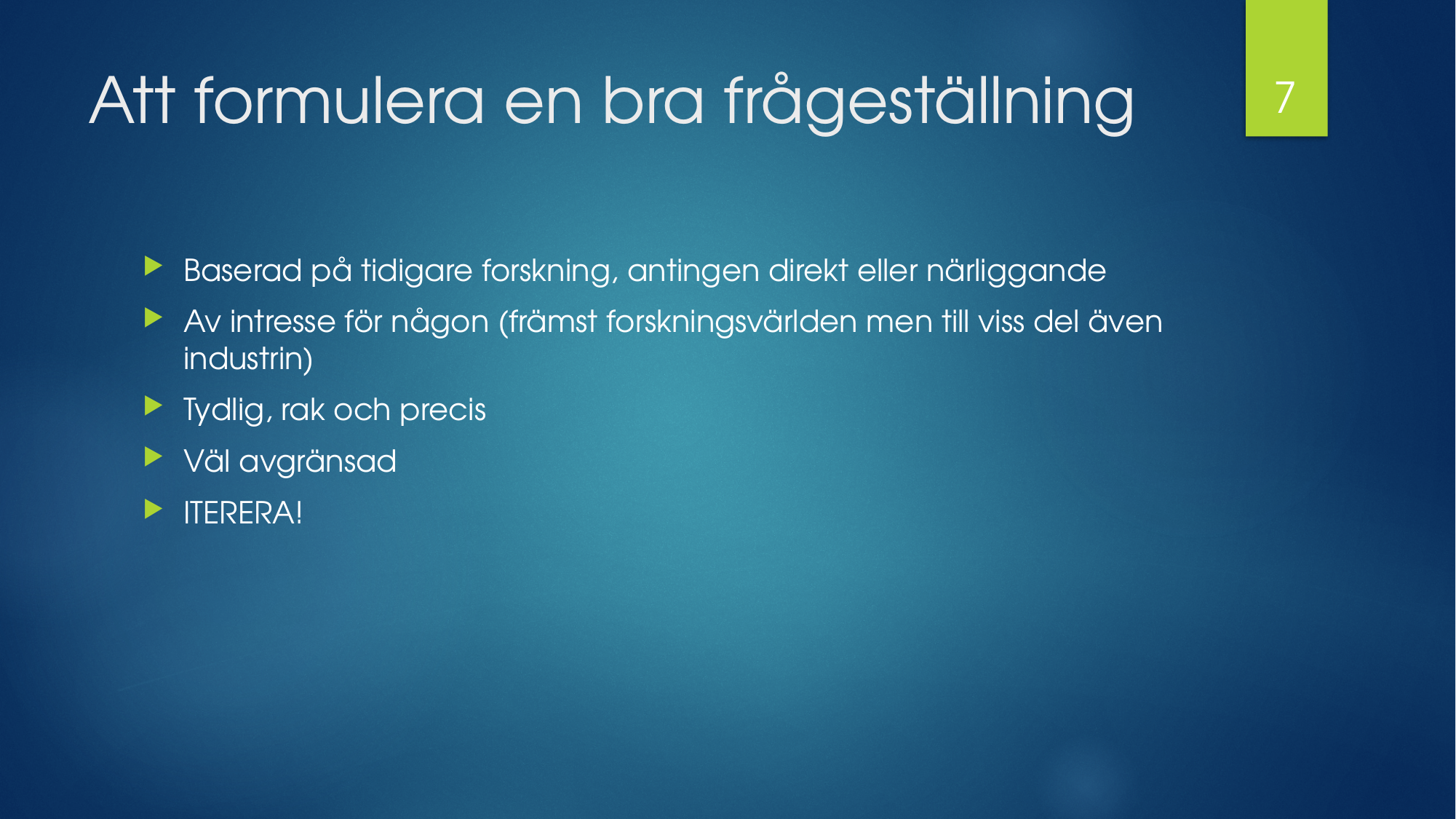

7
# Att formulera en bra frågeställning
Baserad på tidigare forskning, antingen direkt eller närliggande
Av intresse för någon (främst forskningsvärlden men till viss del även industrin)
Tydlig, rak och precis
Väl avgränsad
ITERERA!